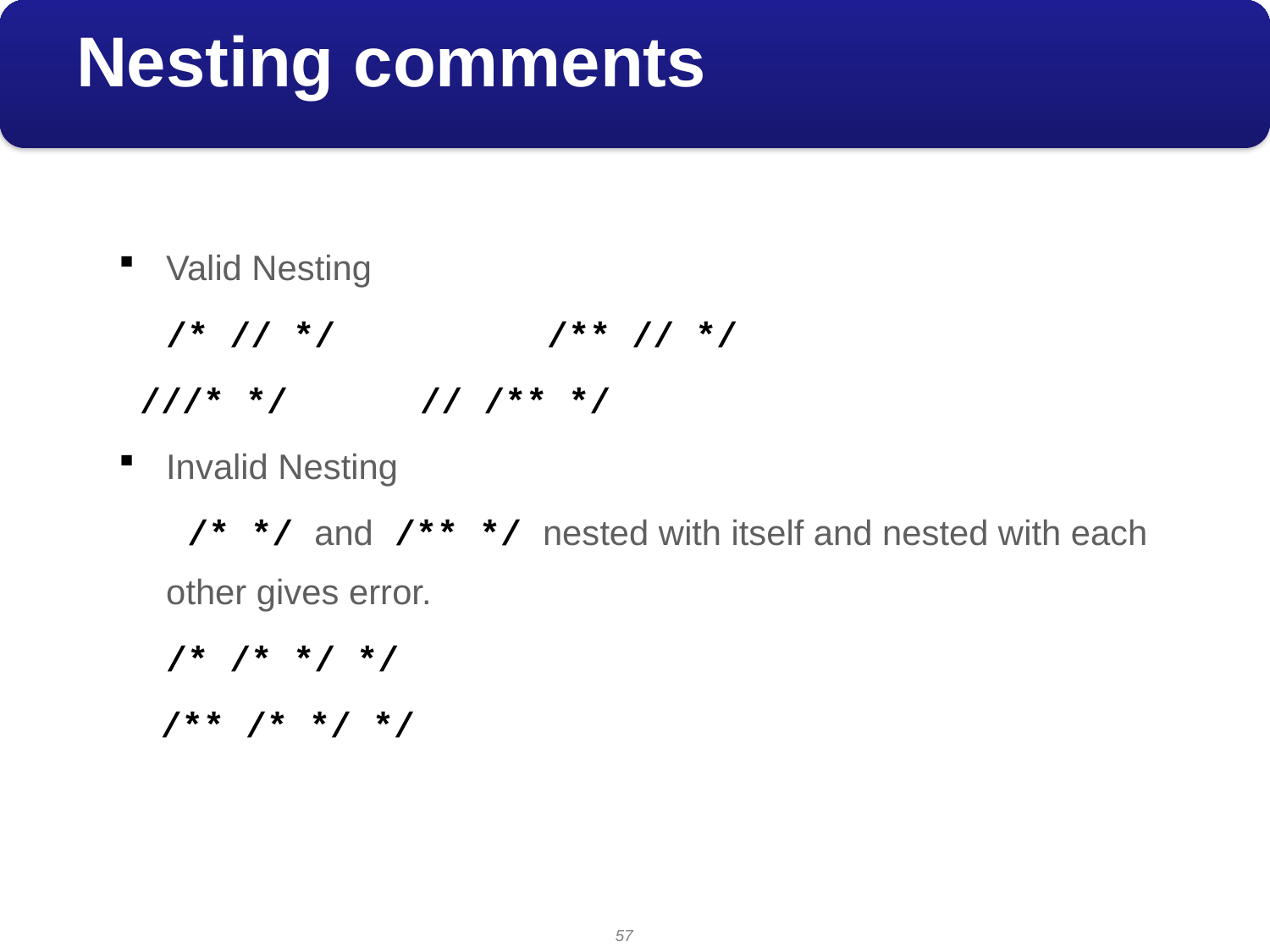

# Nesting comments
Valid Nesting
	/* // */ 		/** // */
 ///* */		// /** */
Invalid Nesting
	 /* */ and /** */ nested with itself and nested with each other gives error.
	/* /* */ */
  /** /* */ */
57